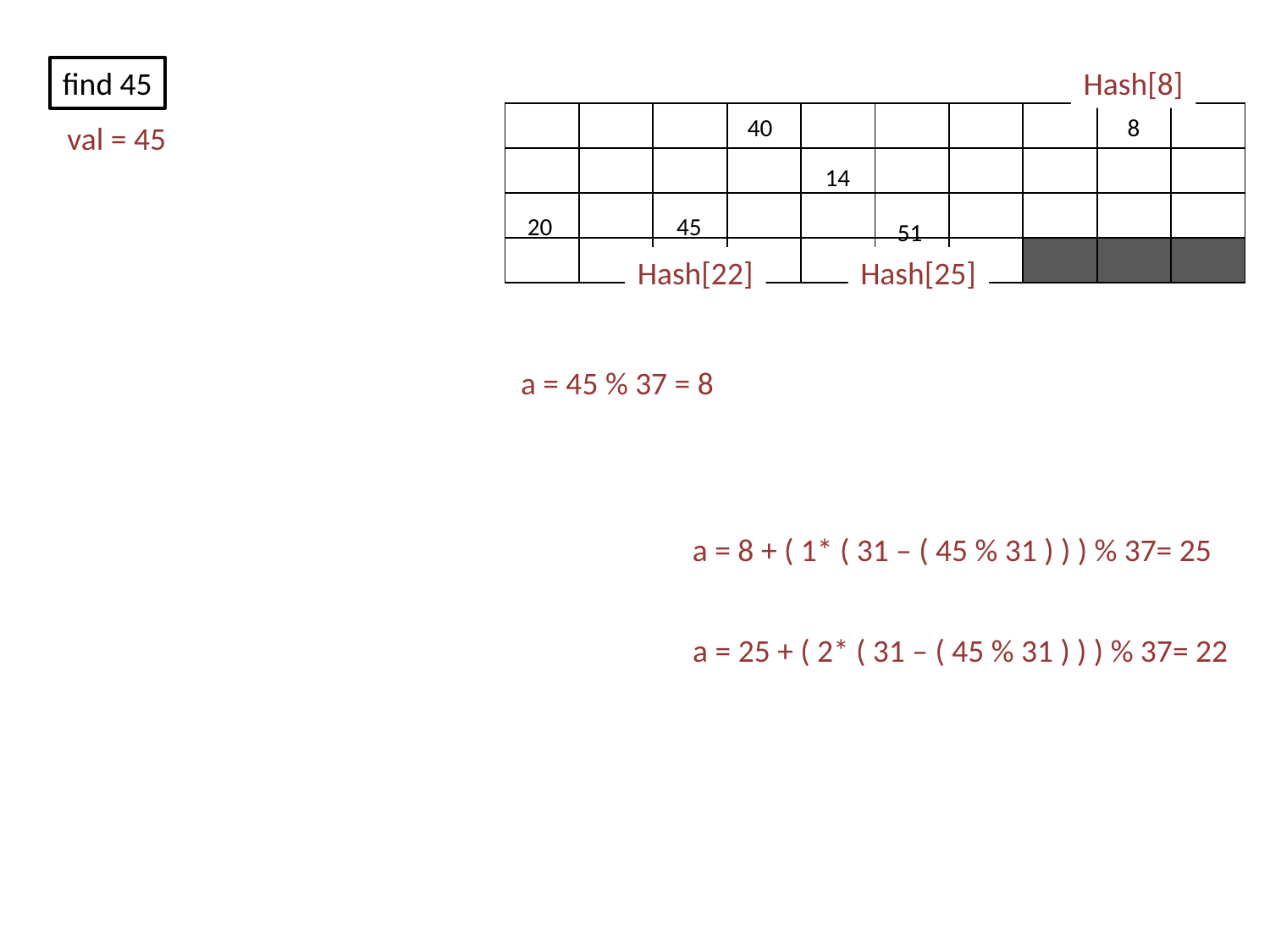

find 45
Hash[8]
|  |  |  |  |  |  |  |  |  |  |
| --- | --- | --- | --- | --- | --- | --- | --- | --- | --- |
|  |  |  |  |  |  |  |  |  |  |
|  |  |  |  |  |  |  |  |  |  |
|  |  |  |  |  |  |  |  |  |  |
40
8
val = 45
14
20
45
51
Hash[22]
Hash[25]
a = 45 % 37 = 8
a = 8 + ( 1* ( 31 – ( 45 % 31 ) ) ) % 37= 25
a = 25 + ( 2* ( 31 – ( 45 % 31 ) ) ) % 37= 22